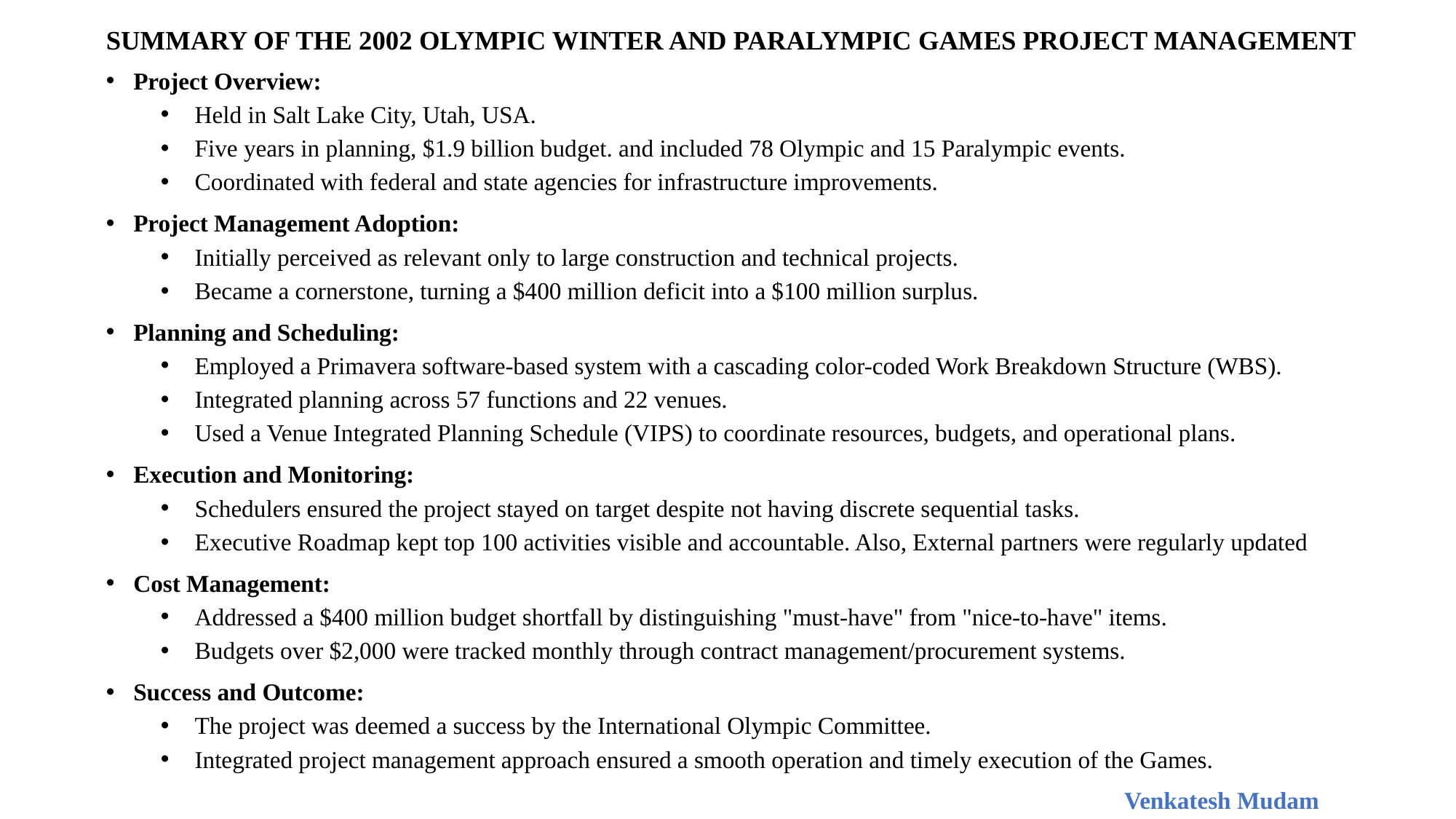

# SUMMARY OF THE 2002 OLYMPIC WINTER AND PARALYMPIC GAMES PROJECT MANAGEMENT
Project Overview:
Held in Salt Lake City, Utah, USA.
Five years in planning, $1.9 billion budget. and included 78 Olympic and 15 Paralympic events.
Coordinated with federal and state agencies for infrastructure improvements.
Project Management Adoption:
Initially perceived as relevant only to large construction and technical projects.
Became a cornerstone, turning a $400 million deficit into a $100 million surplus.
Planning and Scheduling:
Employed a Primavera software-based system with a cascading color-coded Work Breakdown Structure (WBS).
Integrated planning across 57 functions and 22 venues.
Used a Venue Integrated Planning Schedule (VIPS) to coordinate resources, budgets, and operational plans.
Execution and Monitoring:
Schedulers ensured the project stayed on target despite not having discrete sequential tasks.
Executive Roadmap kept top 100 activities visible and accountable. Also, External partners were regularly updated
Cost Management:
Addressed a $400 million budget shortfall by distinguishing "must-have" from "nice-to-have" items.
Budgets over $2,000 were tracked monthly through contract management/procurement systems.
Success and Outcome:
The project was deemed a success by the International Olympic Committee.
Integrated project management approach ensured a smooth operation and timely execution of the Games.
									      Venkatesh Mudam